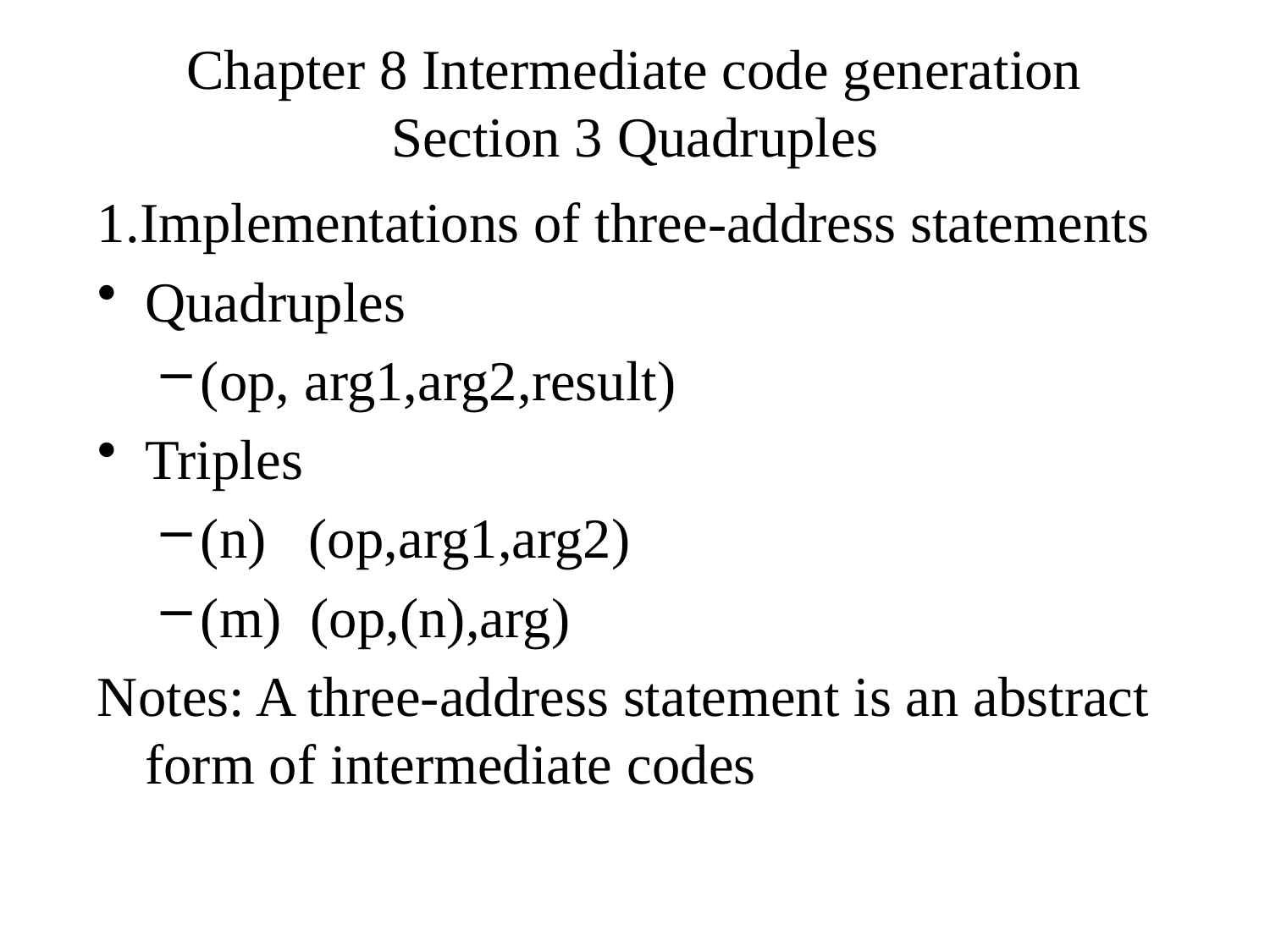

# Chapter 8 Intermediate code generation Section 3 Quadruples
1.Implementations of three-address statements
Quadruples
(op, arg1,arg2,result)
Triples
(n)   (op,arg1,arg2)
(m)  (op,(n),arg)
Notes: A three-address statement is an abstract form of intermediate codes